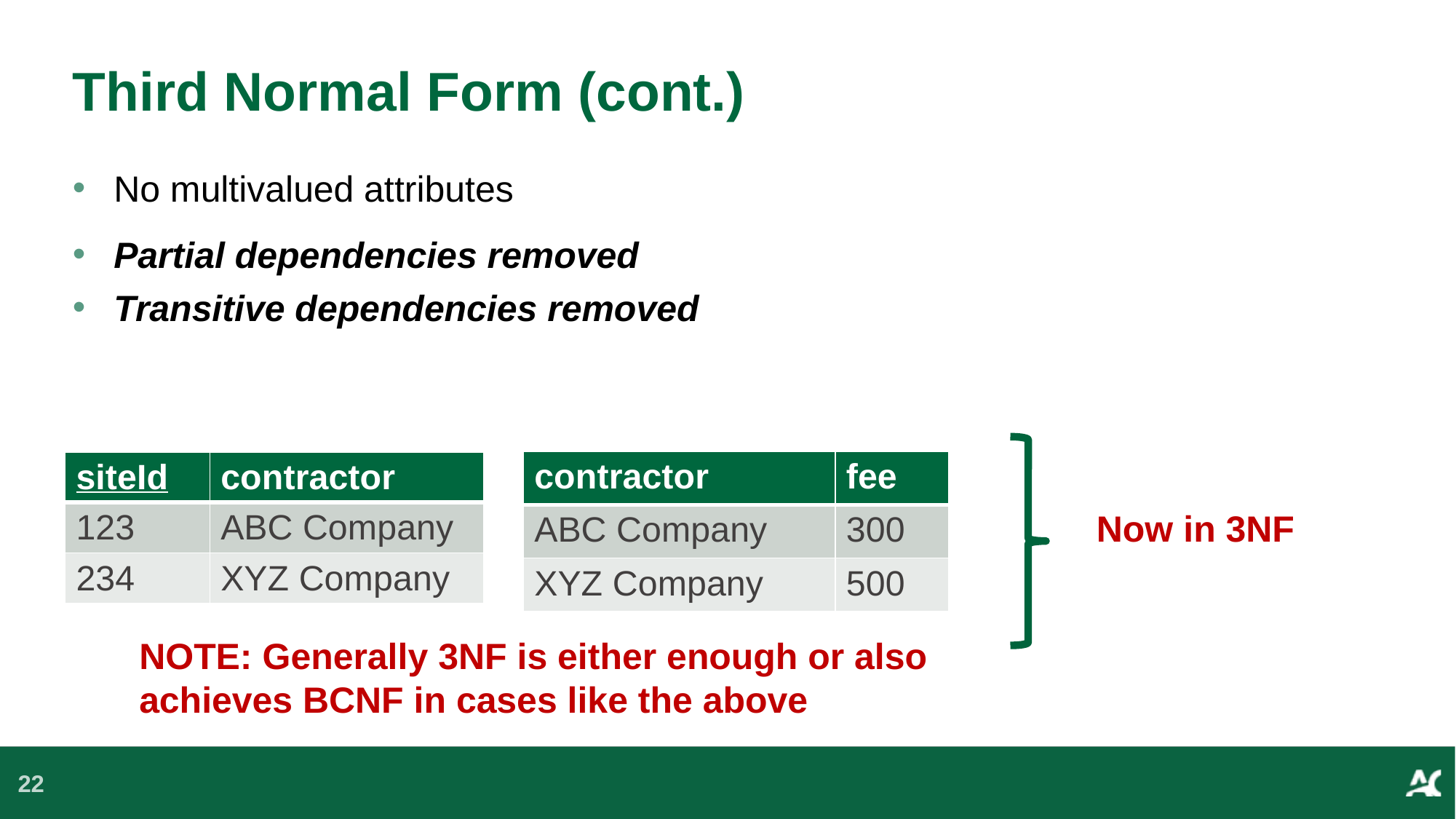

# Third Normal Form (cont.)
No multivalued attributes
Partial dependencies removed
Transitive dependencies removed

| contractor | fee |
| --- | --- |
| ABC Company | 300 |
| XYZ Company | 500 |
| siteId | contractor |
| --- | --- |
| 123 | ABC Company |
| 234 | XYZ Company |
Now in 3NF
NOTE: Generally 3NF is either enough or also achieves BCNF in cases like the above
22